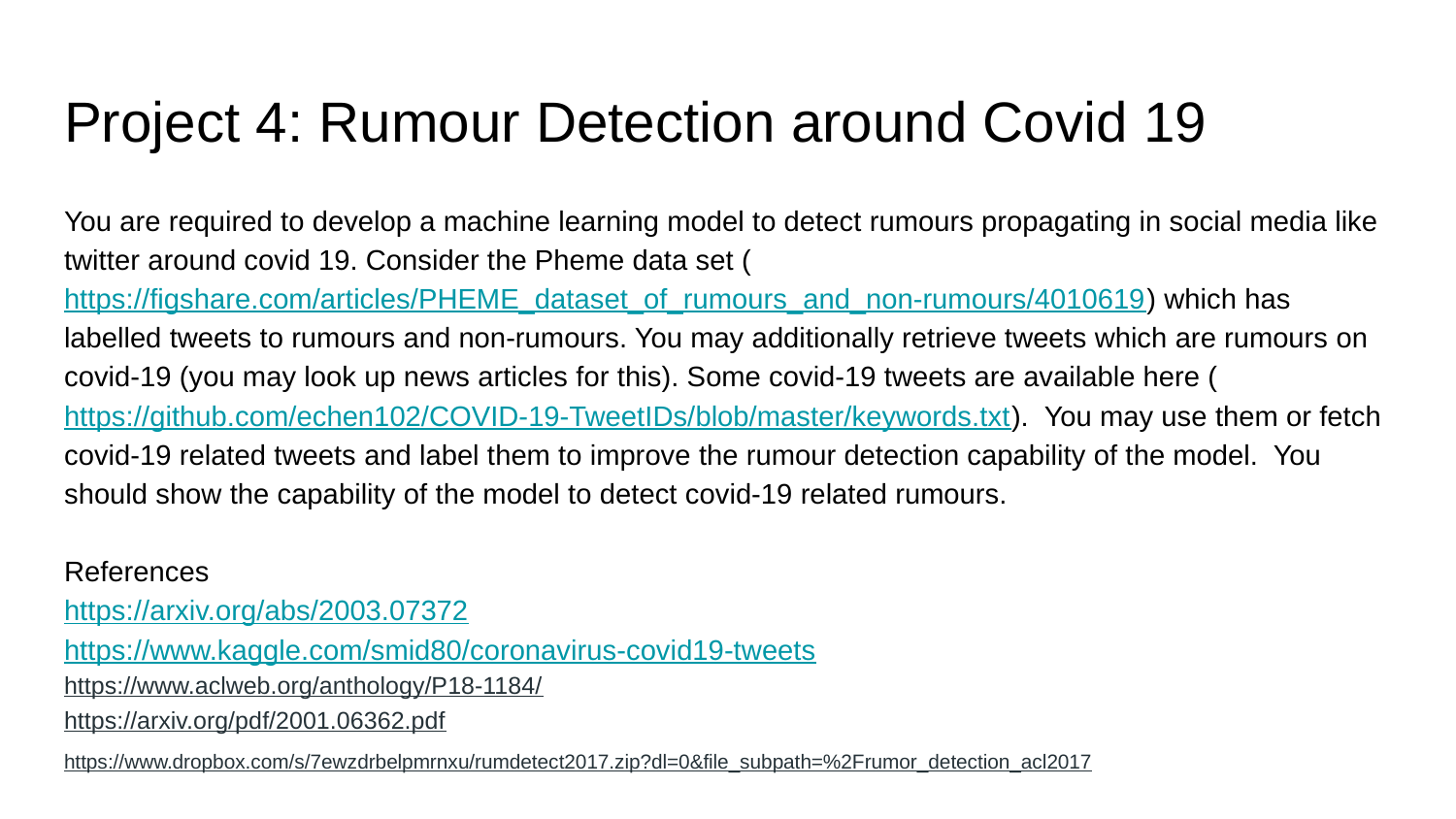

# Project 4: Rumour Detection around Covid 19
You are required to develop a machine learning model to detect rumours propagating in social media like twitter around covid 19. Consider the Pheme data set (https://figshare.com/articles/PHEME_dataset_of_rumours_and_non-rumours/4010619) which has labelled tweets to rumours and non-rumours. You may additionally retrieve tweets which are rumours on  covid-19 (you may look up news articles for this). Some covid-19 tweets are available here (https://github.com/echen102/COVID-19-TweetIDs/blob/master/keywords.txt).  You may use them or fetch covid-19 related tweets and label them to improve the rumour detection capability of the model.  You should show the capability of the model to detect covid-19 related rumours.

References
https://arxiv.org/abs/2003.07372
https://www.kaggle.com/smid80/coronavirus-covid19-tweets
https://www.aclweb.org/anthology/P18-1184/
https://arxiv.org/pdf/2001.06362.pdf
https://www.dropbox.com/s/7ewzdrbelpmrnxu/rumdetect2017.zip?dl=0&file_subpath=%2Frumor_detection_acl2017